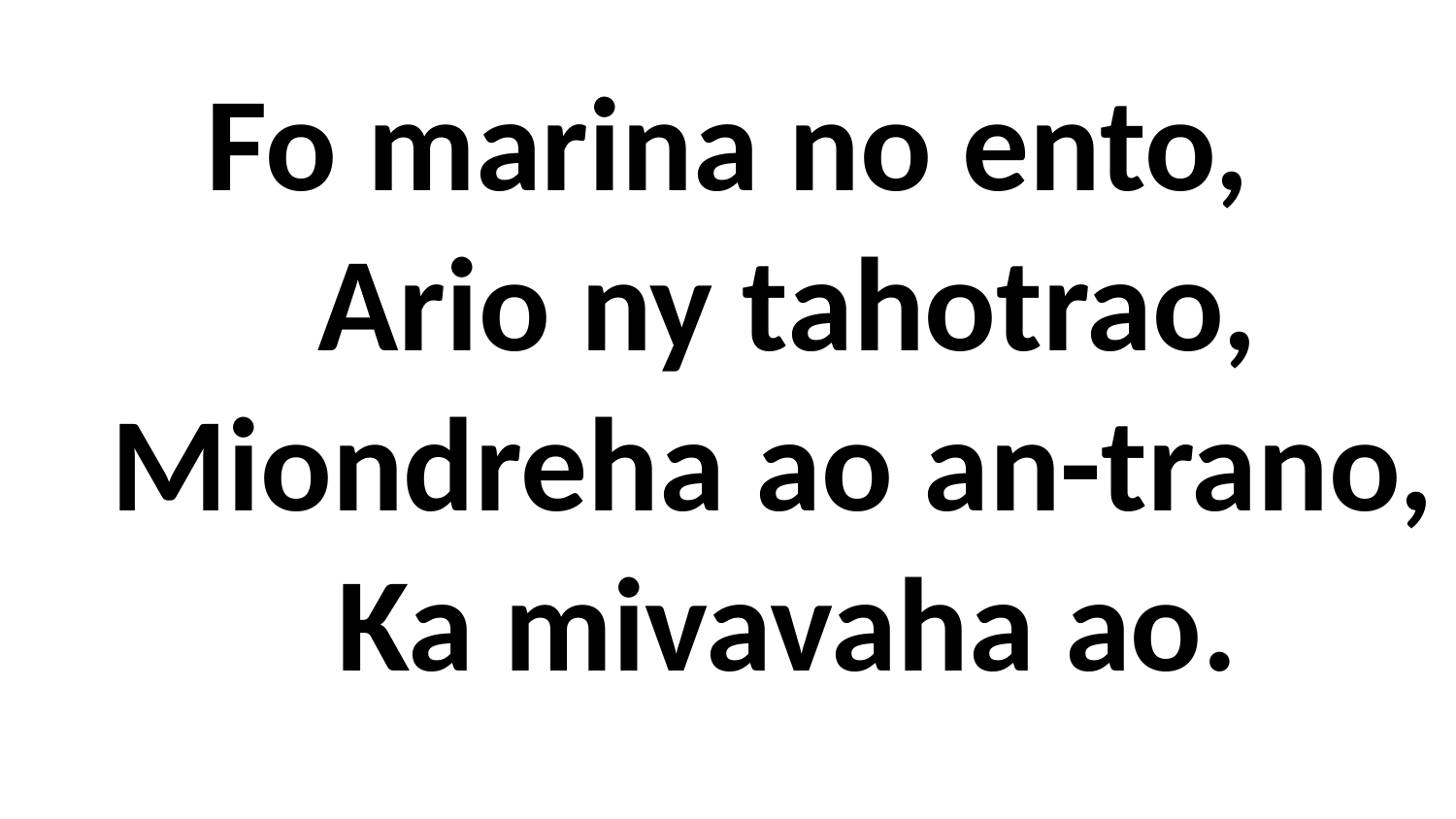

# Fo marina no ento, Ario ny tahotrao, Miondreha ao an-trano, Ka mivavaha ao.